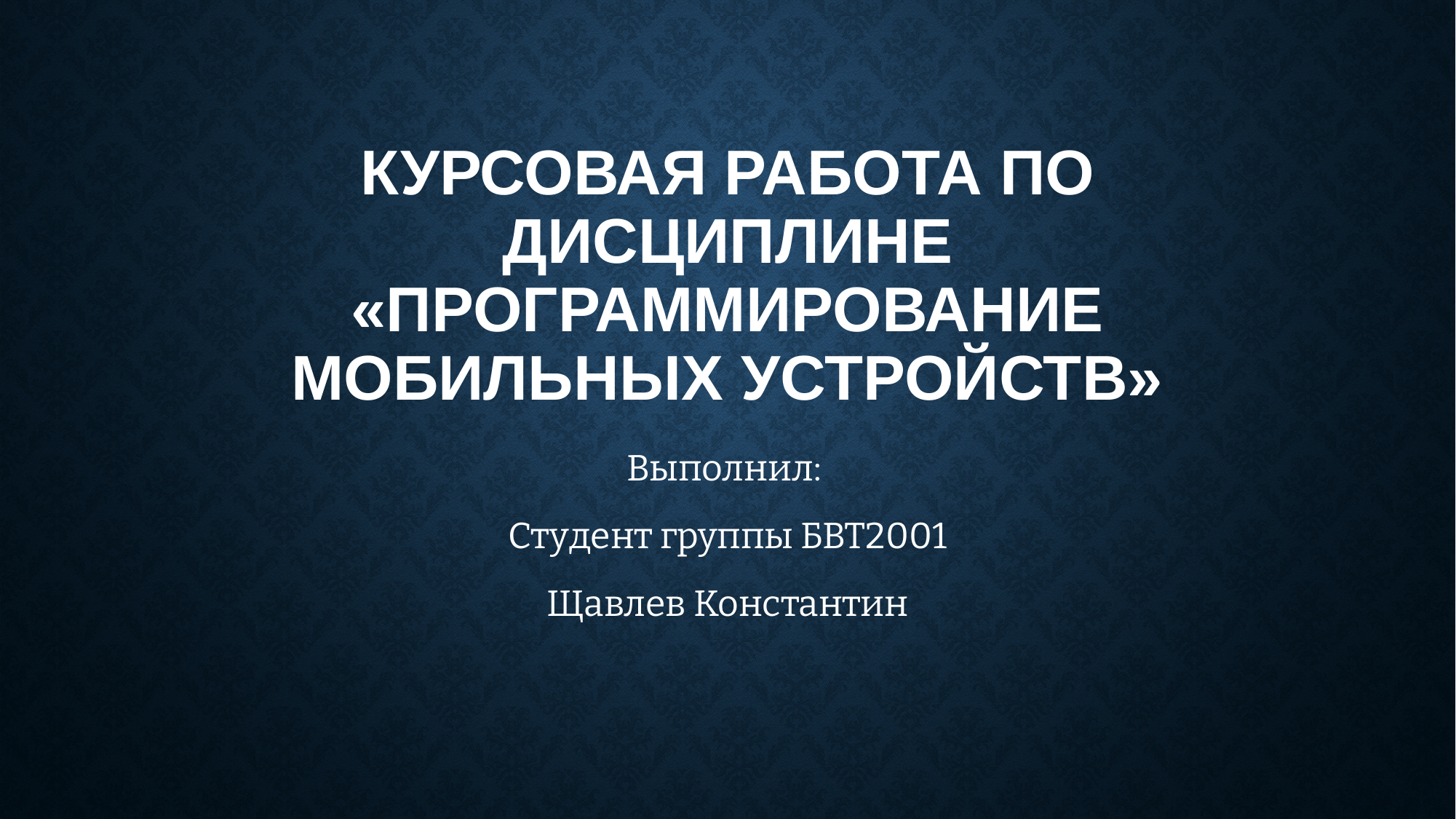

# Курсовая работа по дисциплине «Программирование мобильных Устройств»
Выполнил:
Студент группы БВТ2001
Щавлев Константин